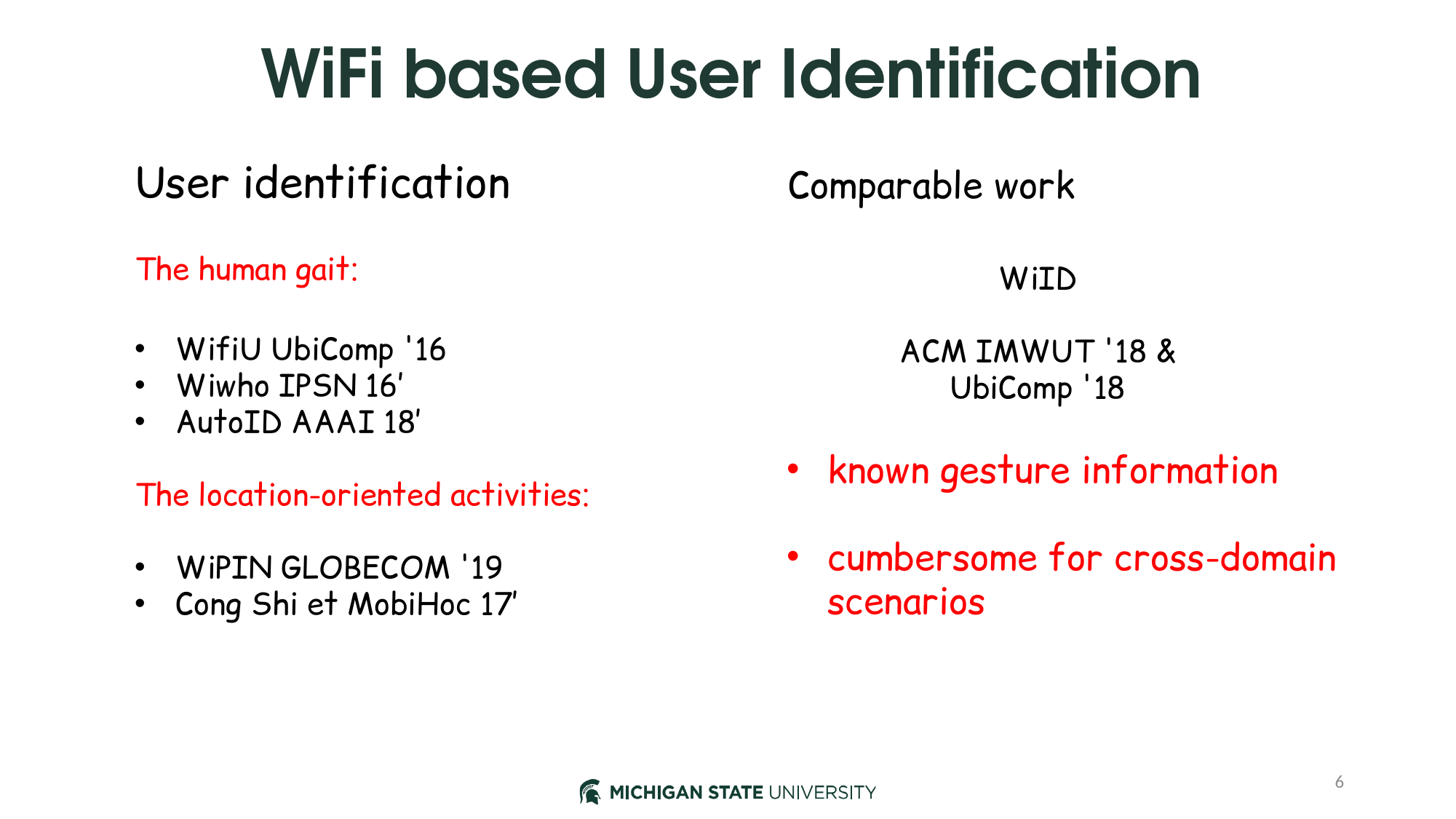

# WiFi based User Identification
User identification

The human gait:

WifiU UbiComp '16
Wiwho IPSN 16’
AutoID AAAI 18’

The location-oriented activities:

WiPIN GLOBECOM '19
Cong Shi et MobiHoc 17’

Comparable work
WiID

ACM IMWUT '18 & UbiComp '18
known gesture information

cumbersome for cross-domain scenarios
6